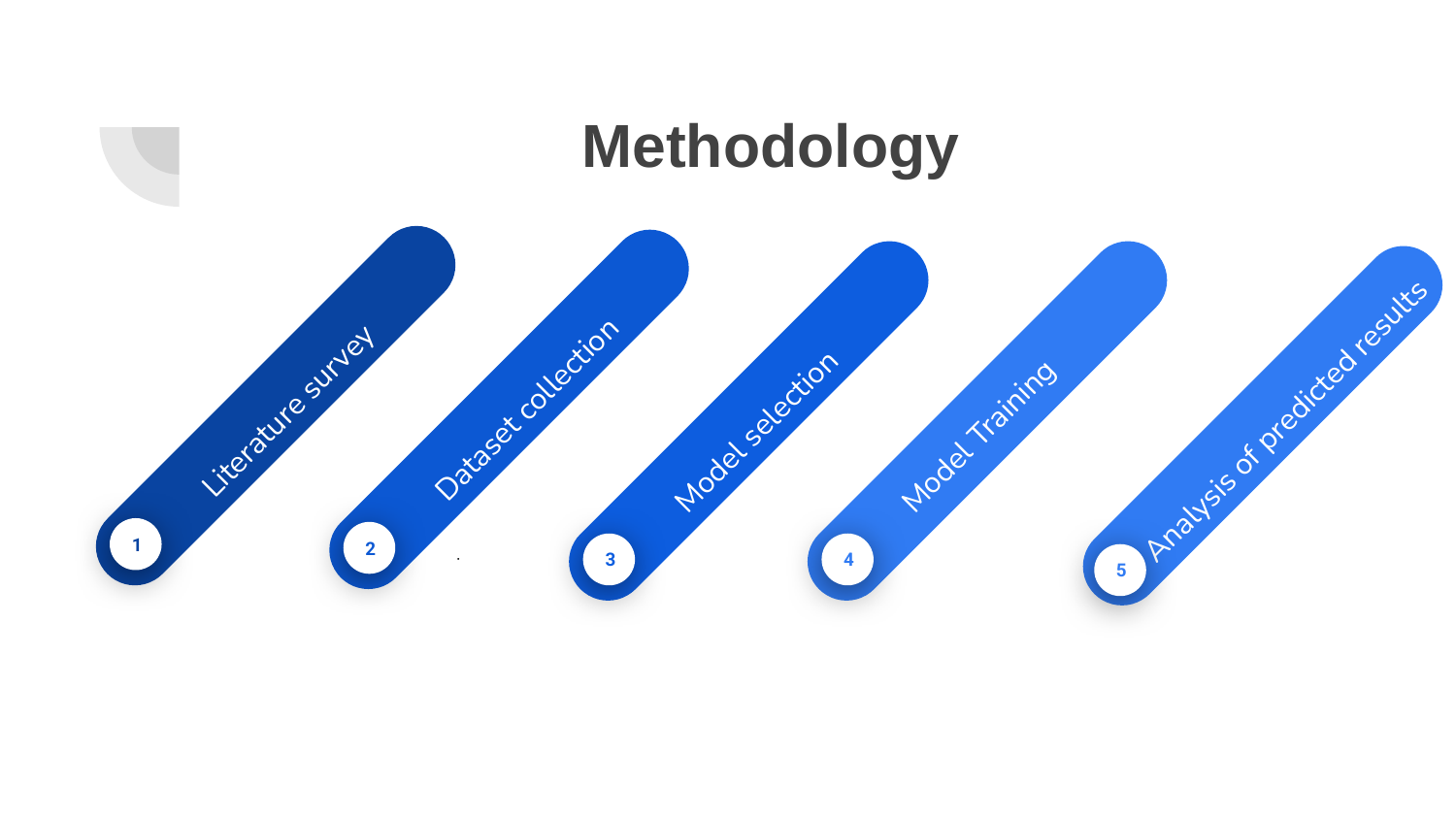

# Methodology

Literature survey

1

Dataset collection
.
2

Analysis of predicted results
5

Model selection

3

     Model Training

4